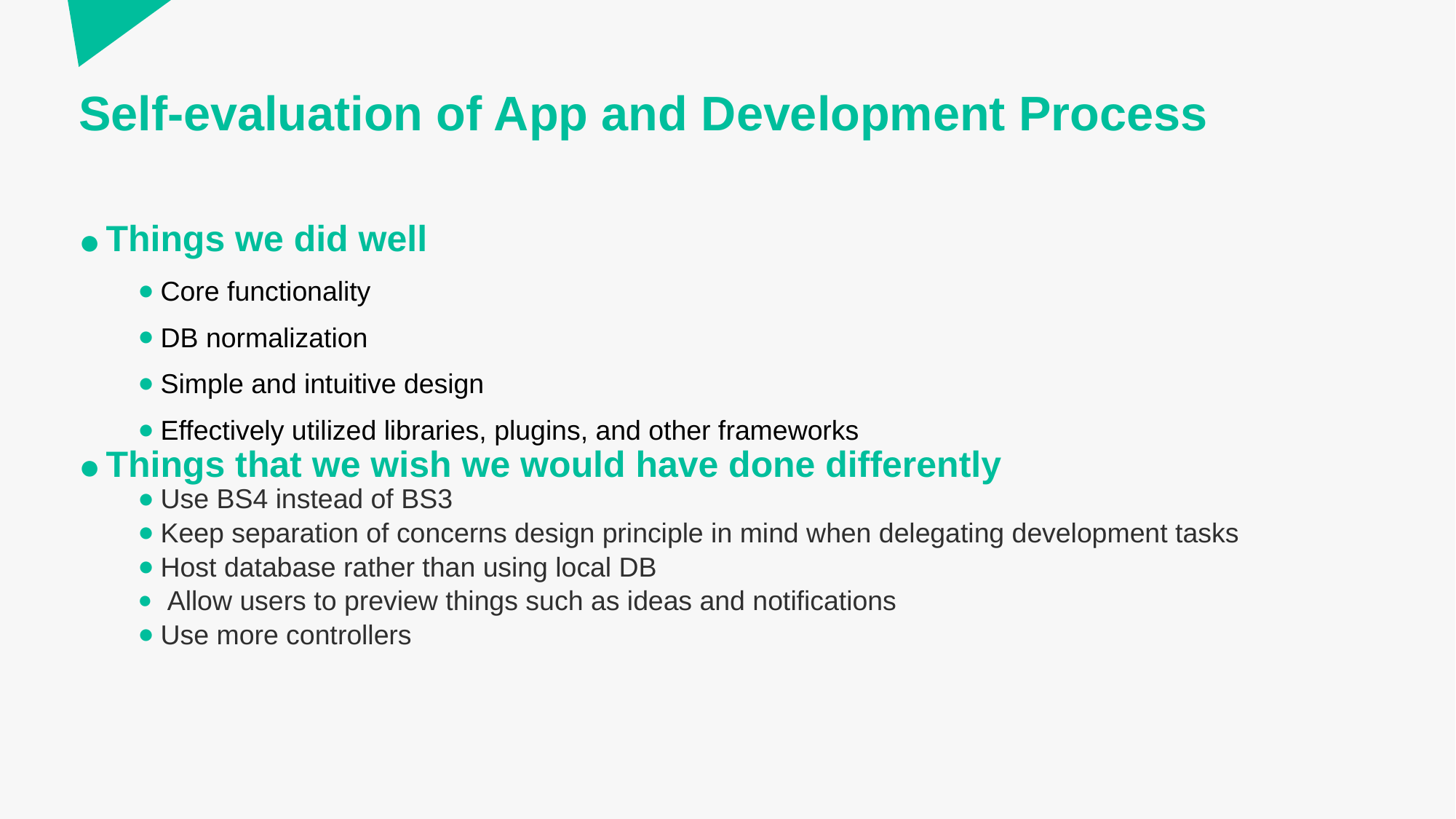

# Self-evaluation of App and Development Process

Things we did well
Core functionality
DB normalization
Simple and intuitive design
Effectively utilized libraries, plugins, and other frameworks
Things that we wish we would have done differently
Use BS4 instead of BS3
Keep separation of concerns design principle in mind when delegating development tasks
Host database rather than using local DB
 Allow users to preview things such as ideas and notifications
Use more controllers